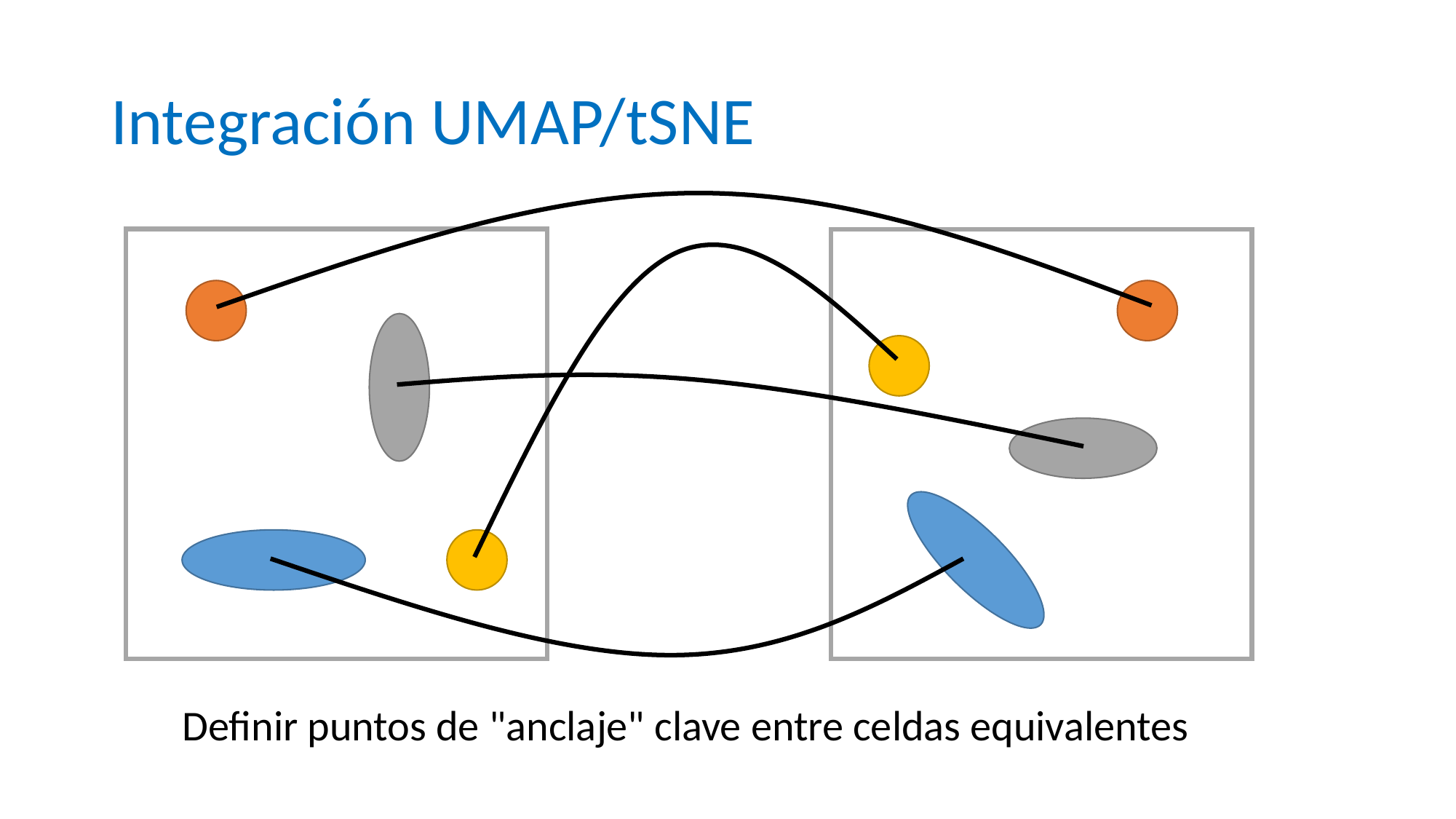

# Integración UMAP/tSNE

Definir puntos de "anclaje" clave entre celdas equivalentes